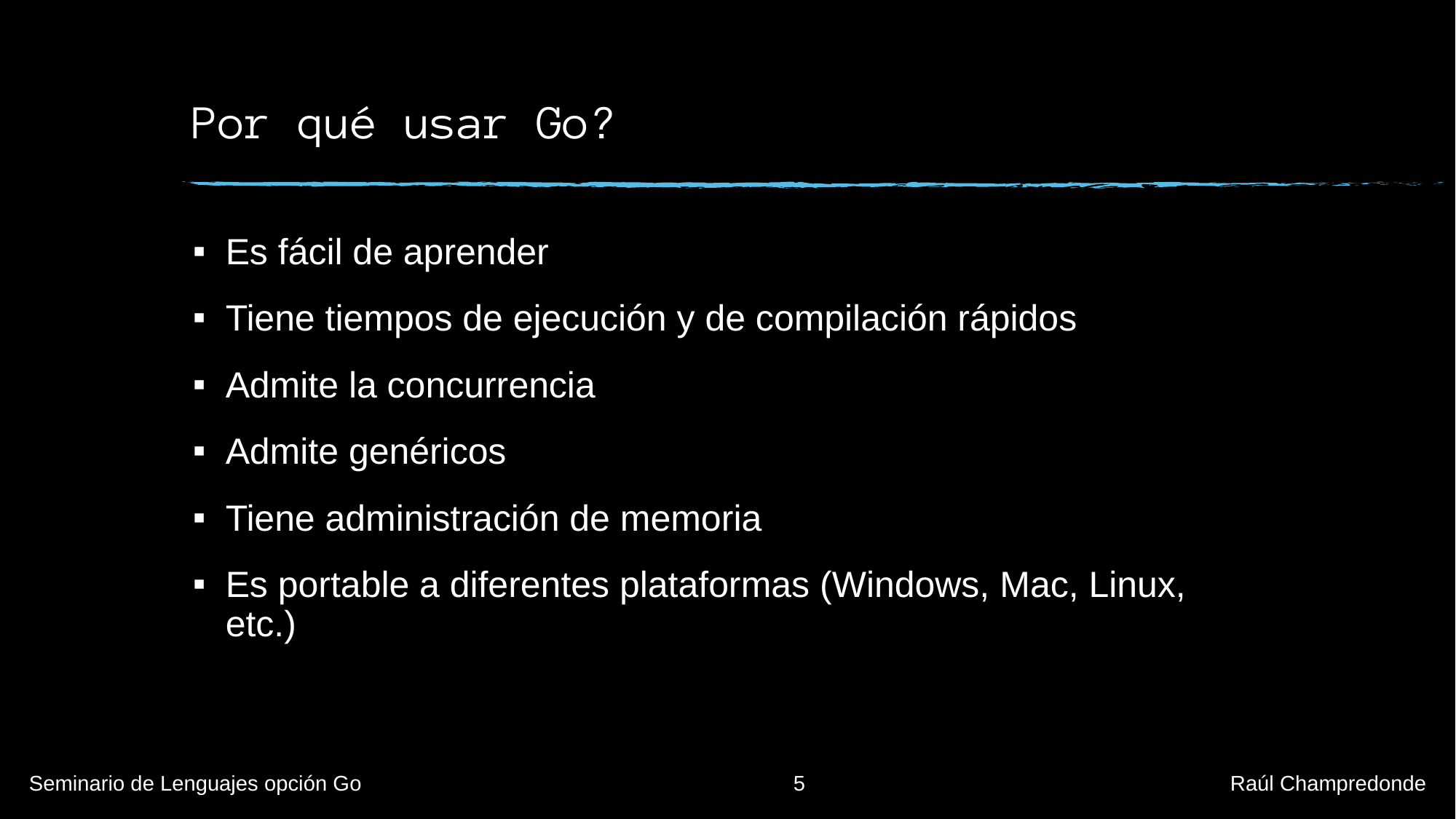

# Por qué usar Go?
Es fácil de aprender
Tiene tiempos de ejecución y de compilación rápidos
Admite la concurrencia
Admite genéricos
Tiene administración de memoria
Es portable a diferentes plataformas (Windows, Mac, Linux, etc.)
Seminario de Lenguajes opción Go				5				Raúl Champredonde